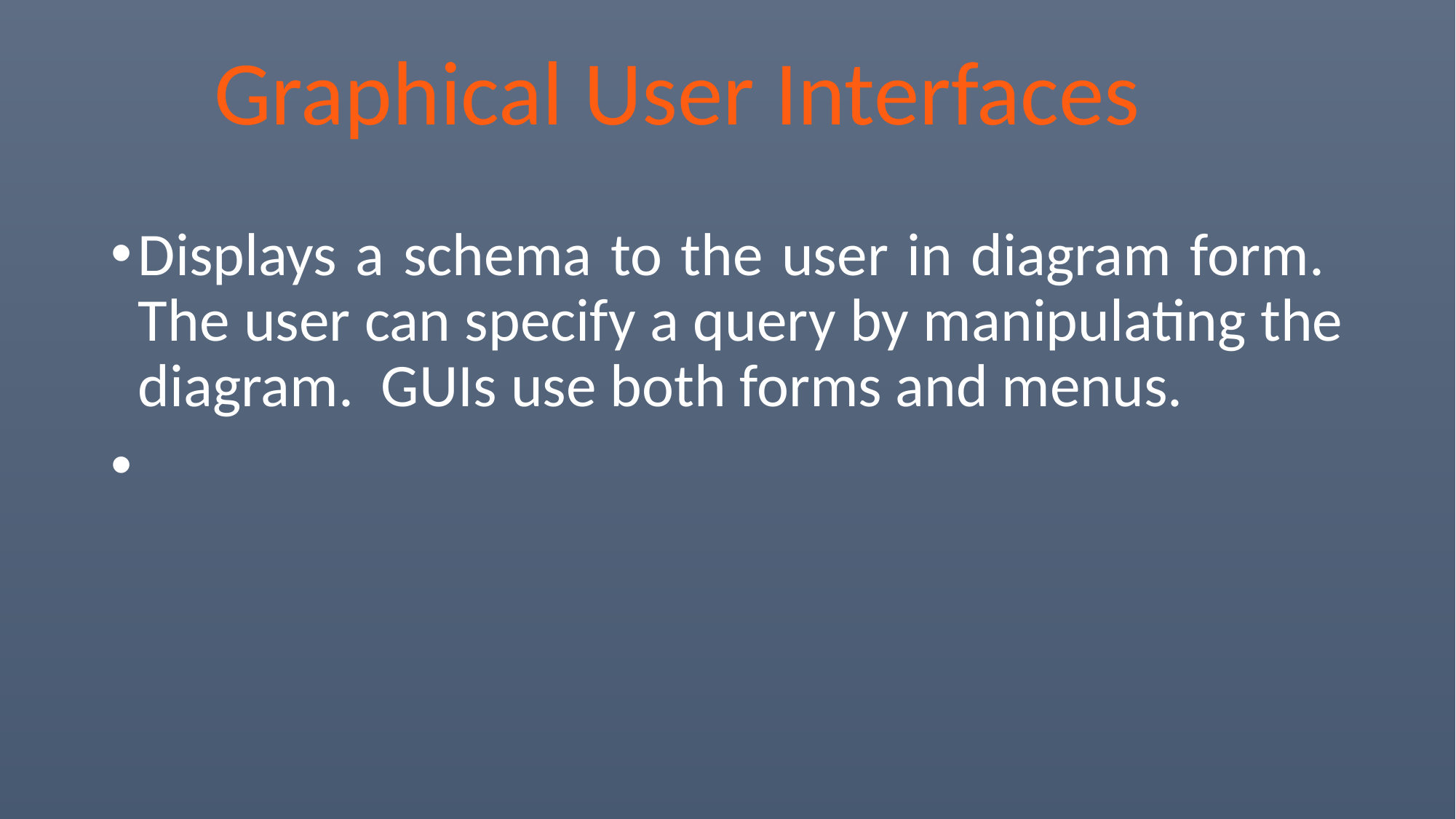

# Graphical User Interfaces
Displays a schema to the user in diagram form.  The user can specify a query by manipulating the diagram.  GUIs use both forms and menus.